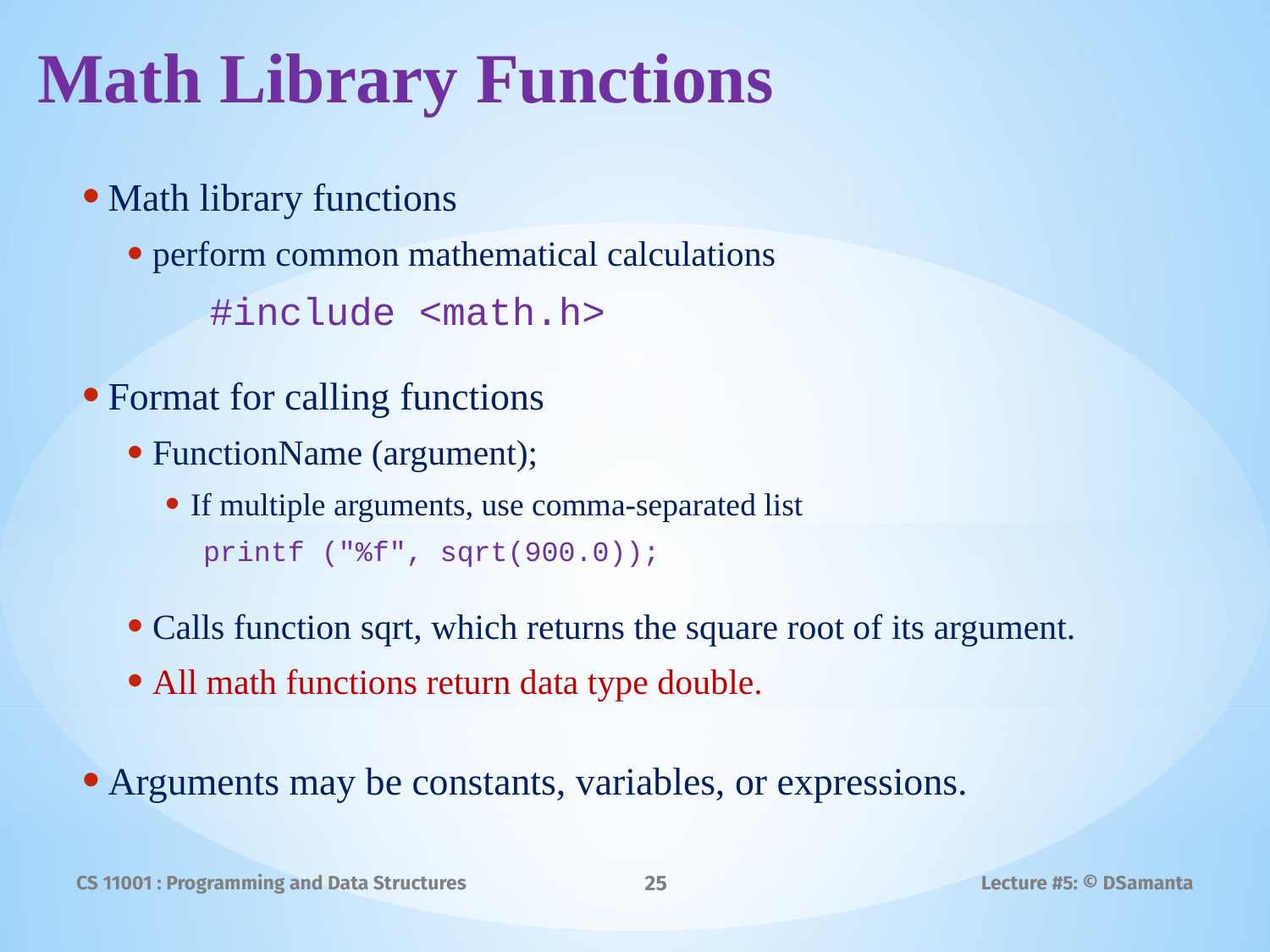

# Math Library Functions
Math library functions
perform common mathematical calculations
	#include <math.h>

Format for calling functions
FunctionName (argument);
If multiple arguments, use comma-separated list
printf ("%f", sqrt(900.0));

Calls function sqrt, which returns the square root of its argument.
All math functions return data type double.

Arguments may be constants, variables, or expressions.
CS 11001 : Programming and Data Structures
25
Lecture #5: © DSamanta